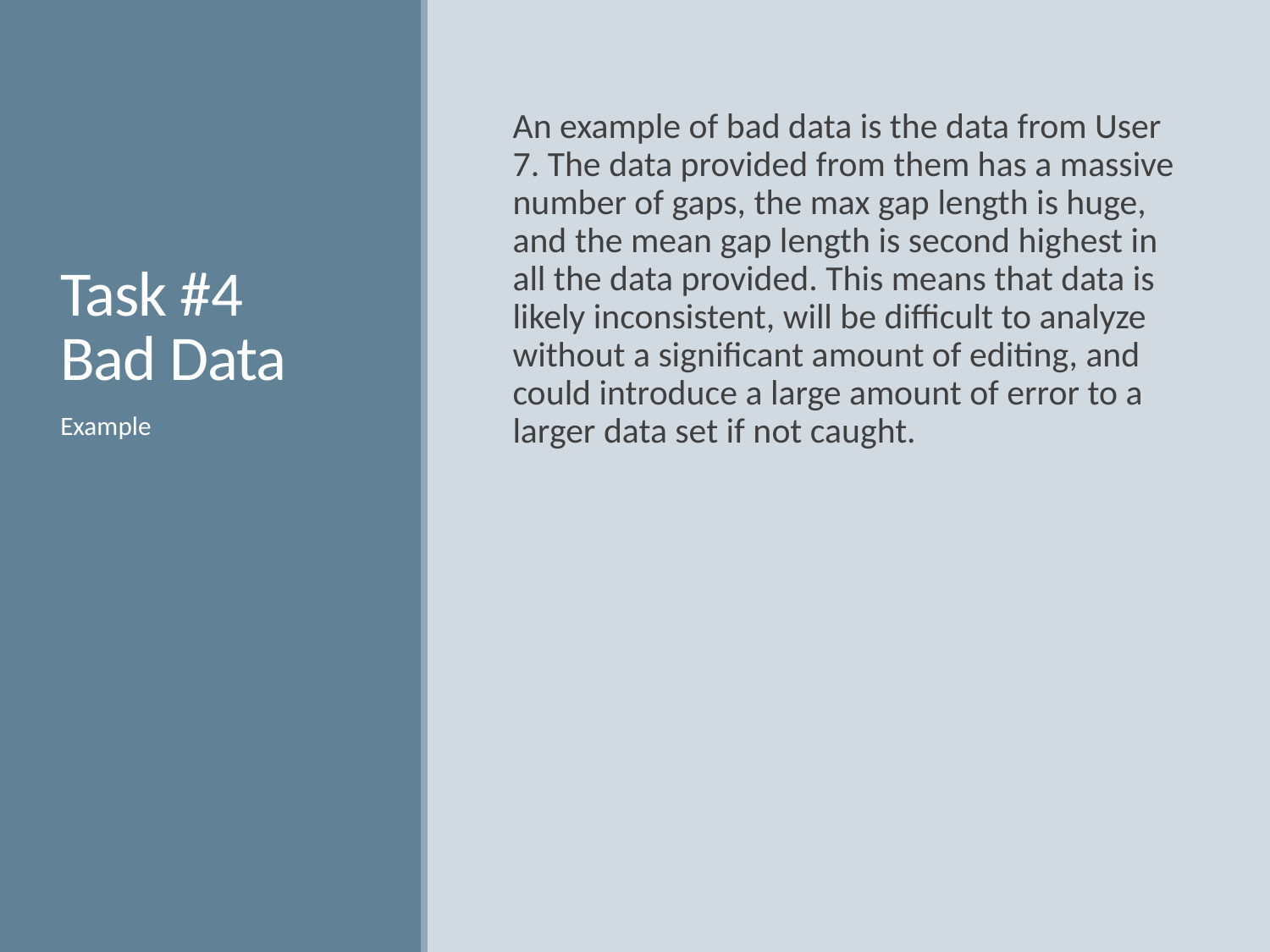

# Task #4 Bad Data
An example of bad data is the data from User 7. The data provided from them has a massive number of gaps, the max gap length is huge, and the mean gap length is second highest in all the data provided. This means that data is likely inconsistent, will be difficult to analyze without a significant amount of editing, and could introduce a large amount of error to a larger data set if not caught.
Example